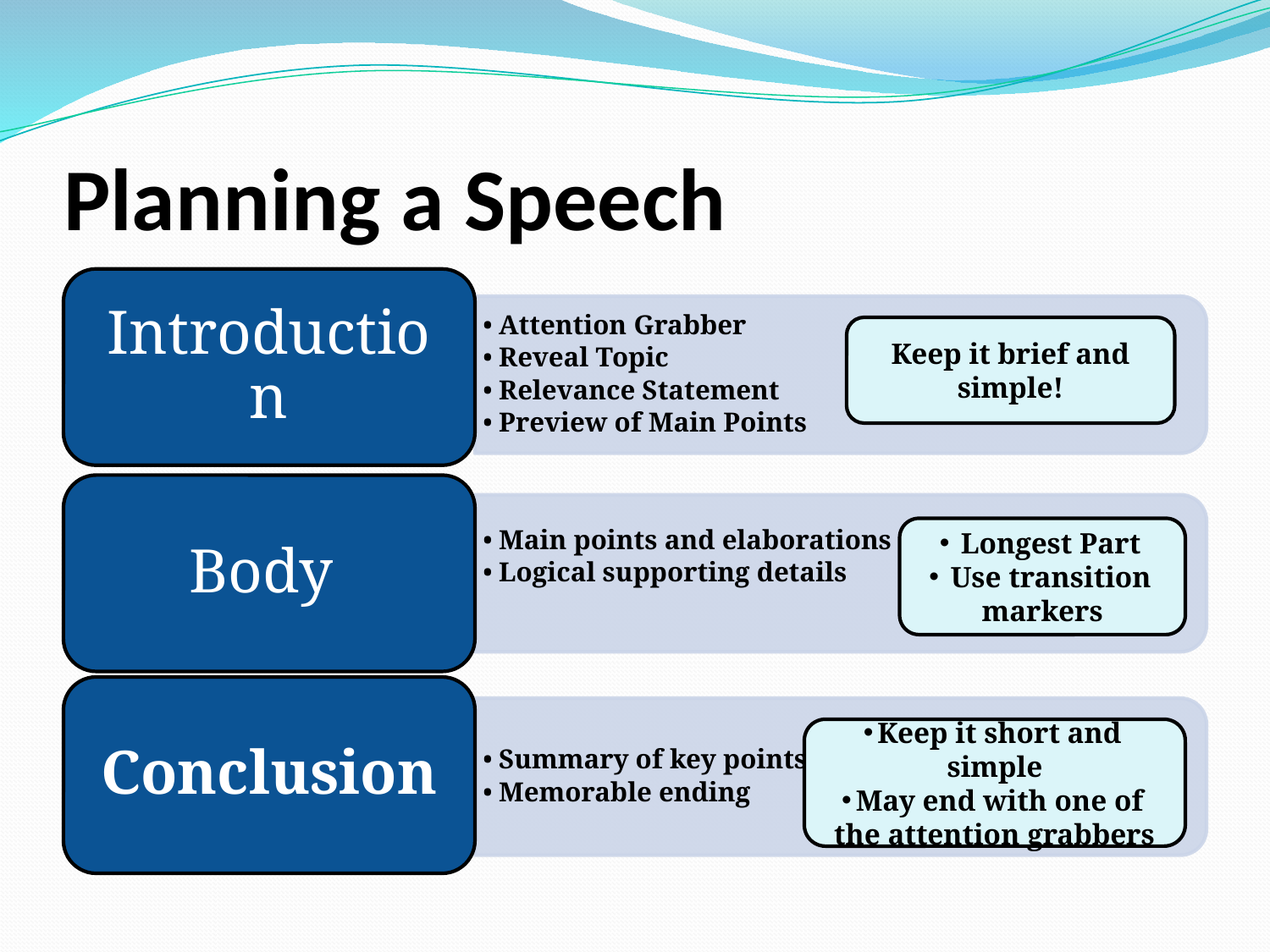

# Planning a Speech

Introduction
Attention Grabber
Reveal Topic
Relevance Statement
Preview of Main Points

Body
Main points and elaborations
Logical supporting details

Conclusion
Summary of key points
Memorable ending
Keep it brief and simple!
 Longest Part
 Use transition markers
Keep it short and simple
May end with one of the attention grabbers